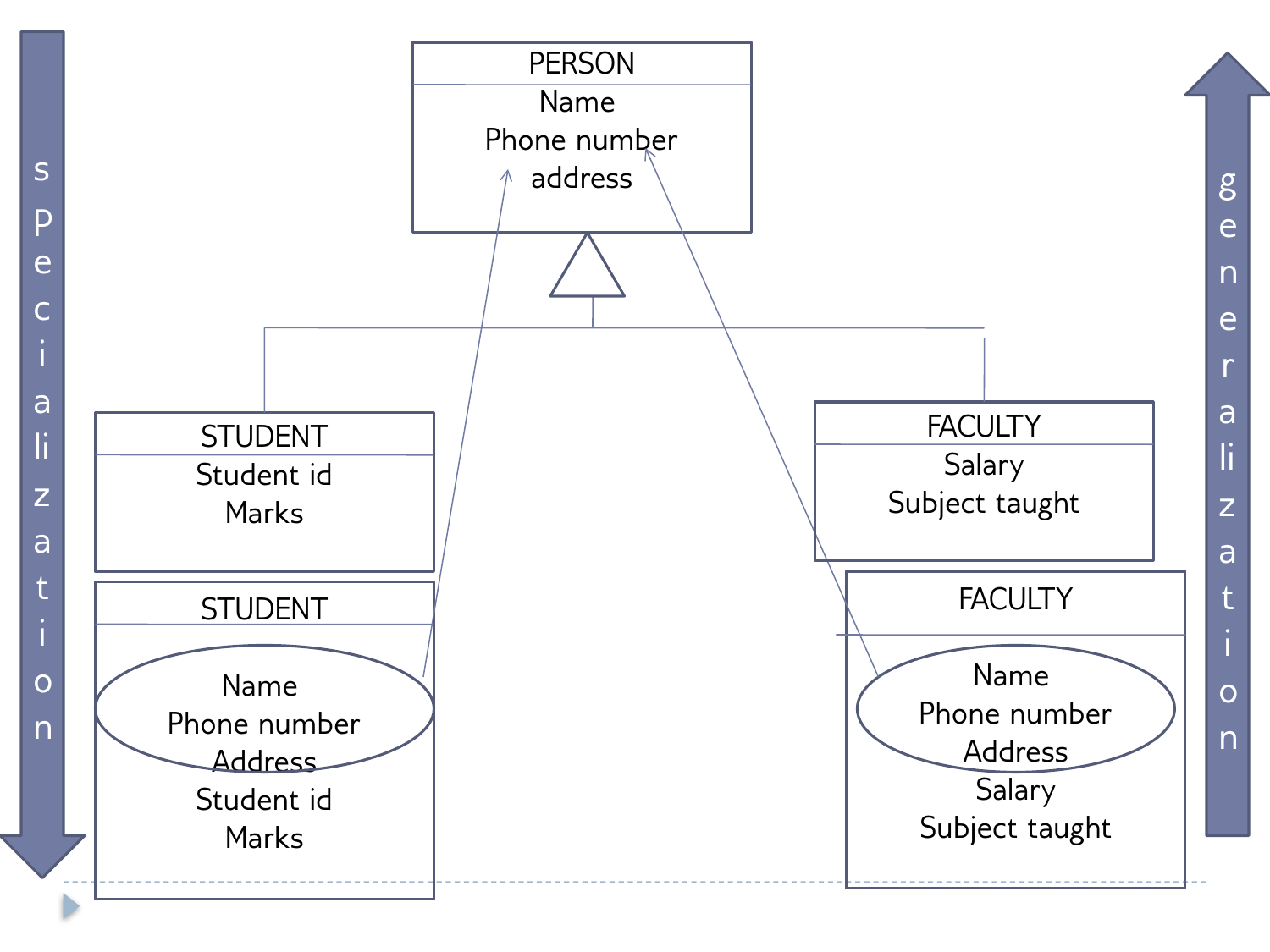

specialization
PERSON
Name
Phone number
address

generalization

FACULTY
Salary
Subject taught

STUDENT
Student id
Marks

FACULTY

Name
Phone number
Address
Salary
Subject taught

STUDENT

Name
Phone number
Address
Student id
Marks